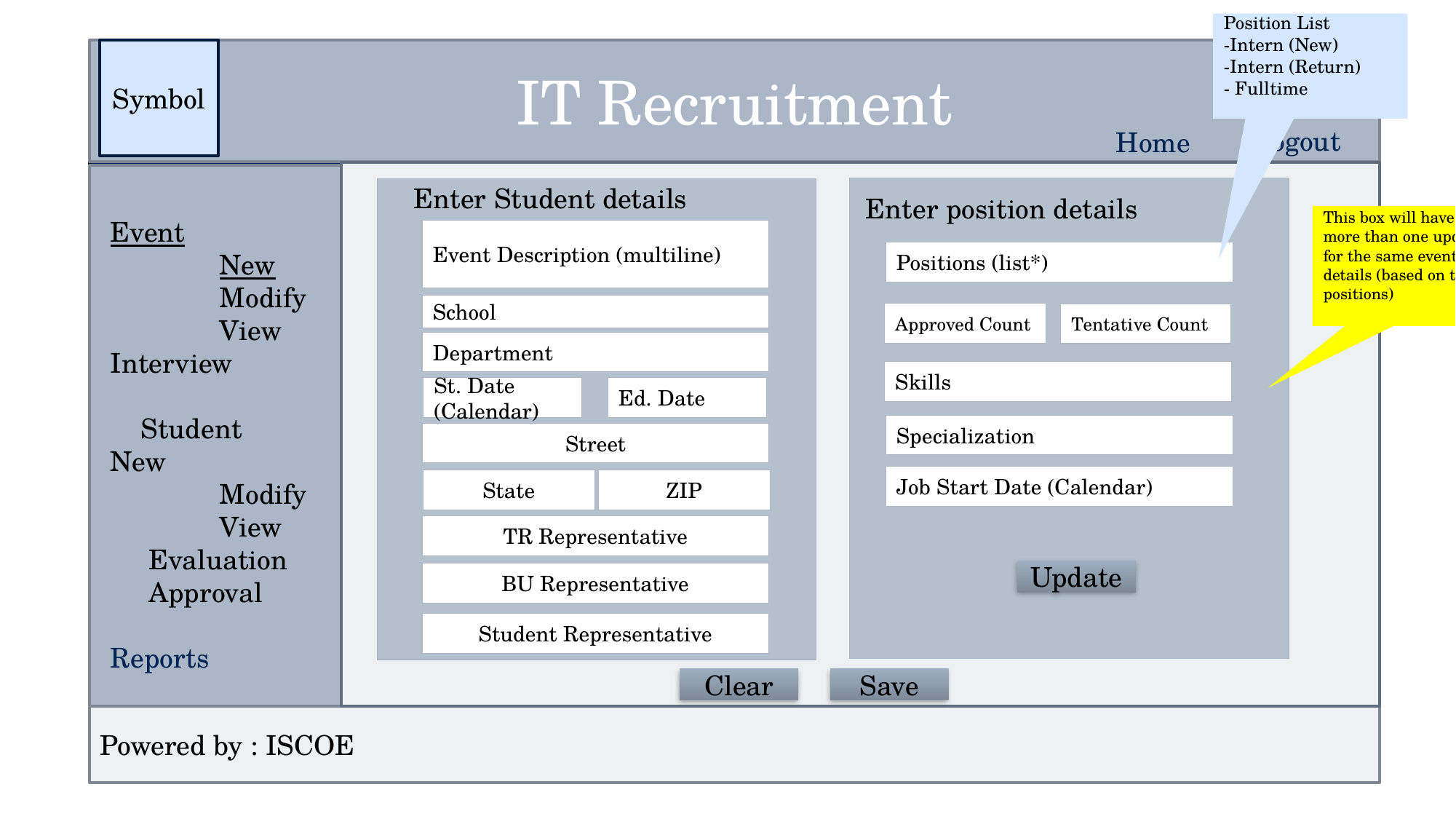

3
Position List
-Intern (New)
-Intern (Return)
- Fulltime

IT Recruitment
Symbol
Logout
Home

Enter Student details

Enter position details
This box will have more than one update for the same event details (based on the positions)

Event
	New
	Modify
	View
Interview

    Student	New
	Modify
	View
     Evaluation
     Approval

Reports

Event Description (multiline)
Positions (list*)
School
Approved Count
Tentative Count
Department
Skills
Ed. Date
St. Date  (Calendar)
Password
Specialization
Street
Job Start Date (Calendar)
State
ZIP
TR Representative
Update
BU Representative
Student Representative
Clear
Save

Powered by : ISCOE